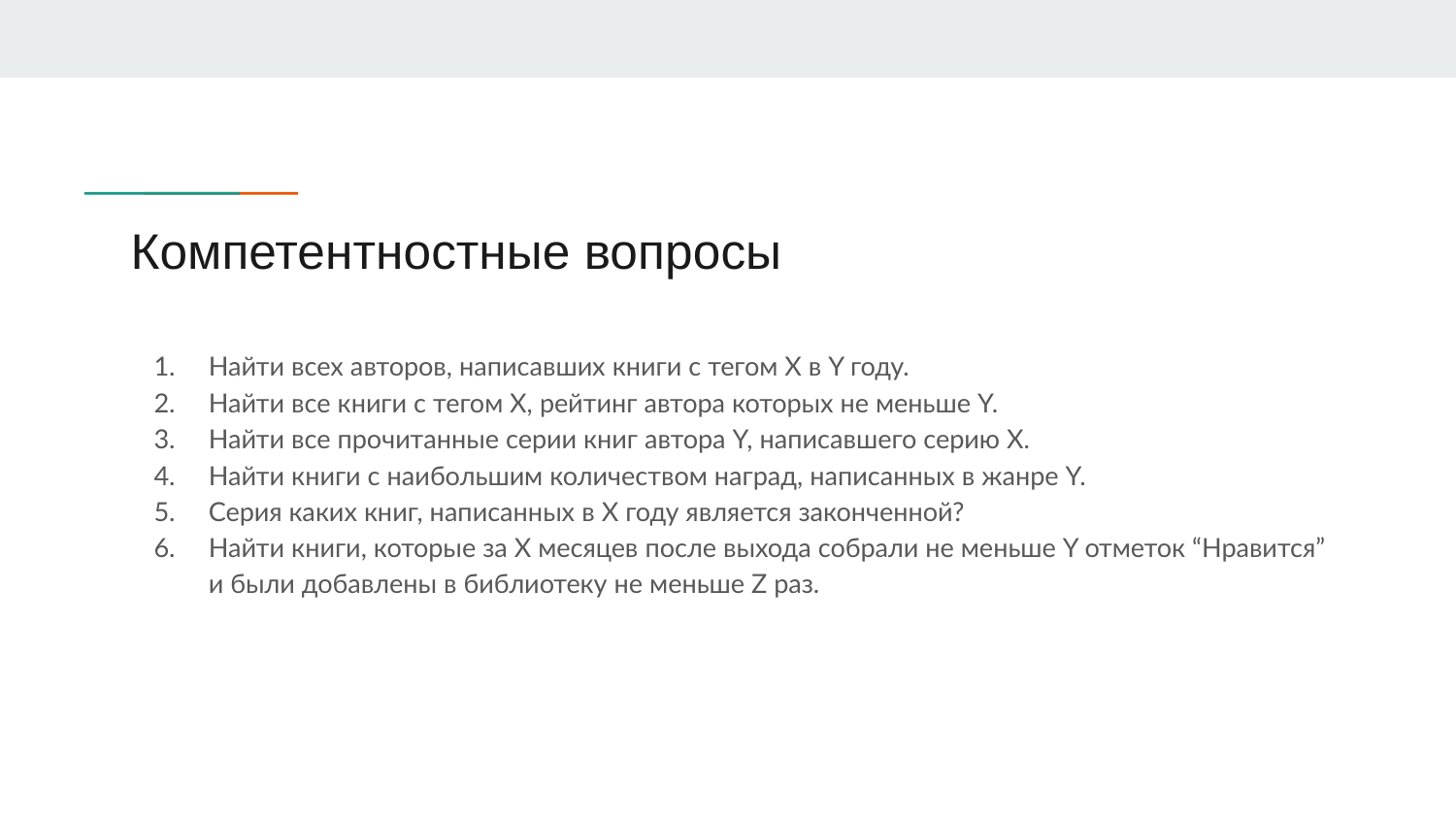

# Компетентностные вопросы
Найти всех авторов, написавших книги с тегом X в Y году.
Найти все книги с тегом X, рейтинг автора которых не меньше Y.
Найти все прочитанные серии книг автора Y, написавшего серию X.
Найти книги с наибольшим количеством наград, написанных в жанре Y.
Серия каких книг, написанных в X году является законченной?
Найти книги, которые за X месяцев после выхода собрали не меньше Y отметок “Нравится” и были добавлены в библиотеку не меньше Z раз.